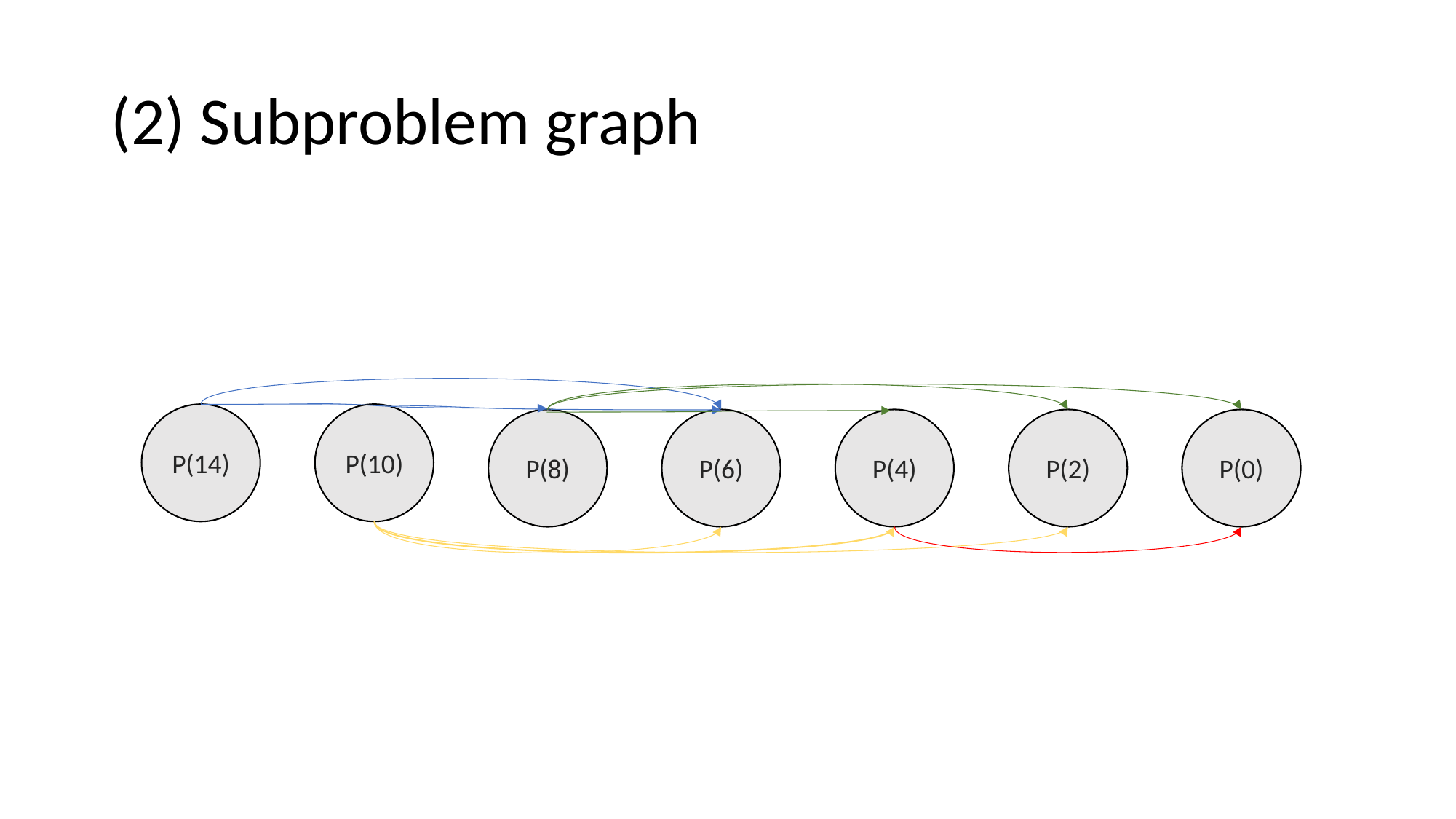

# (2) Subproblem graph

P(14)
P(10)
P(8)
P(6)
P(4)
P(2)
P(0)